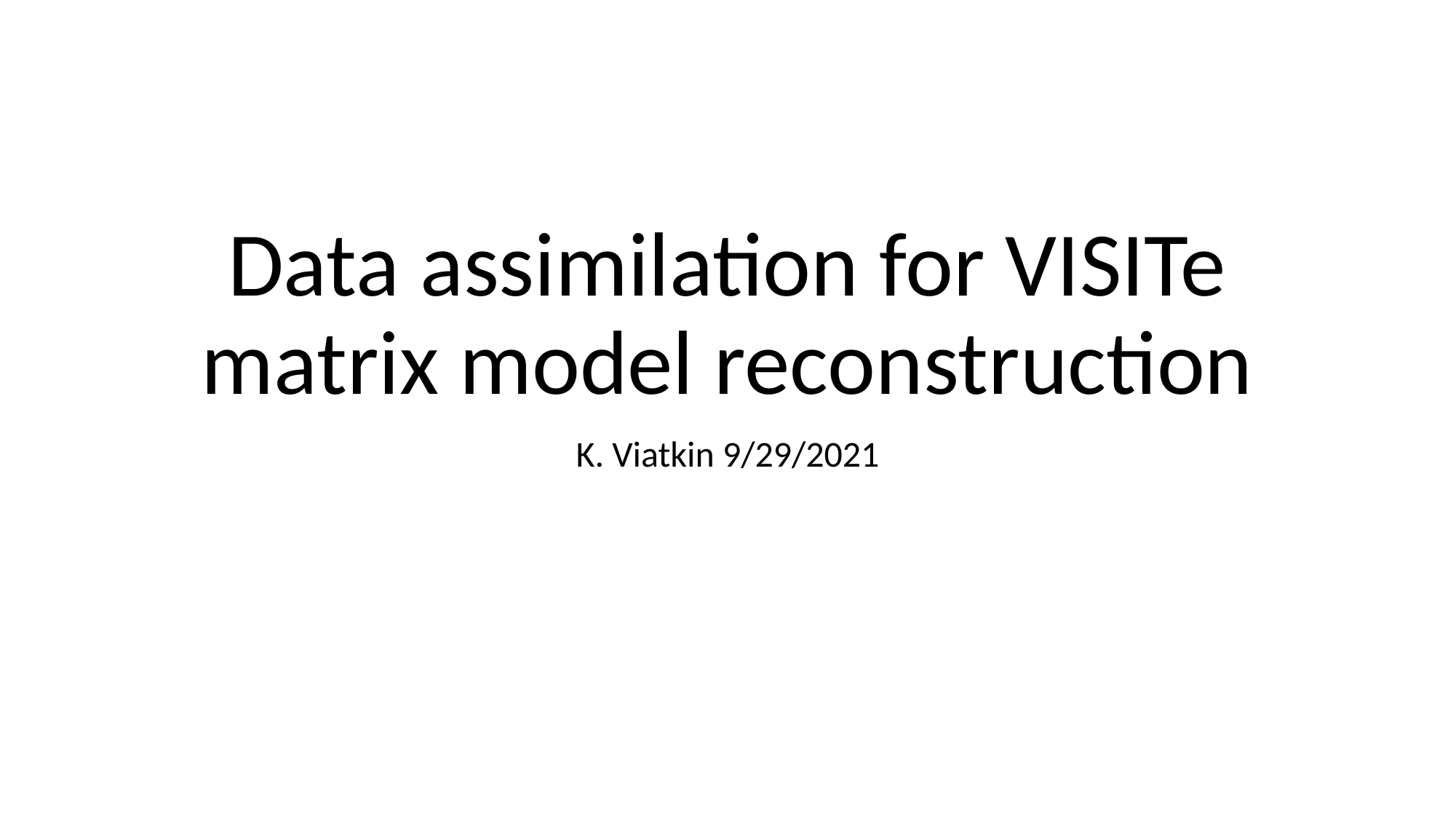

# Data assimilation for VISITe matrix model reconstruction
K. Viatkin 9/29/2021